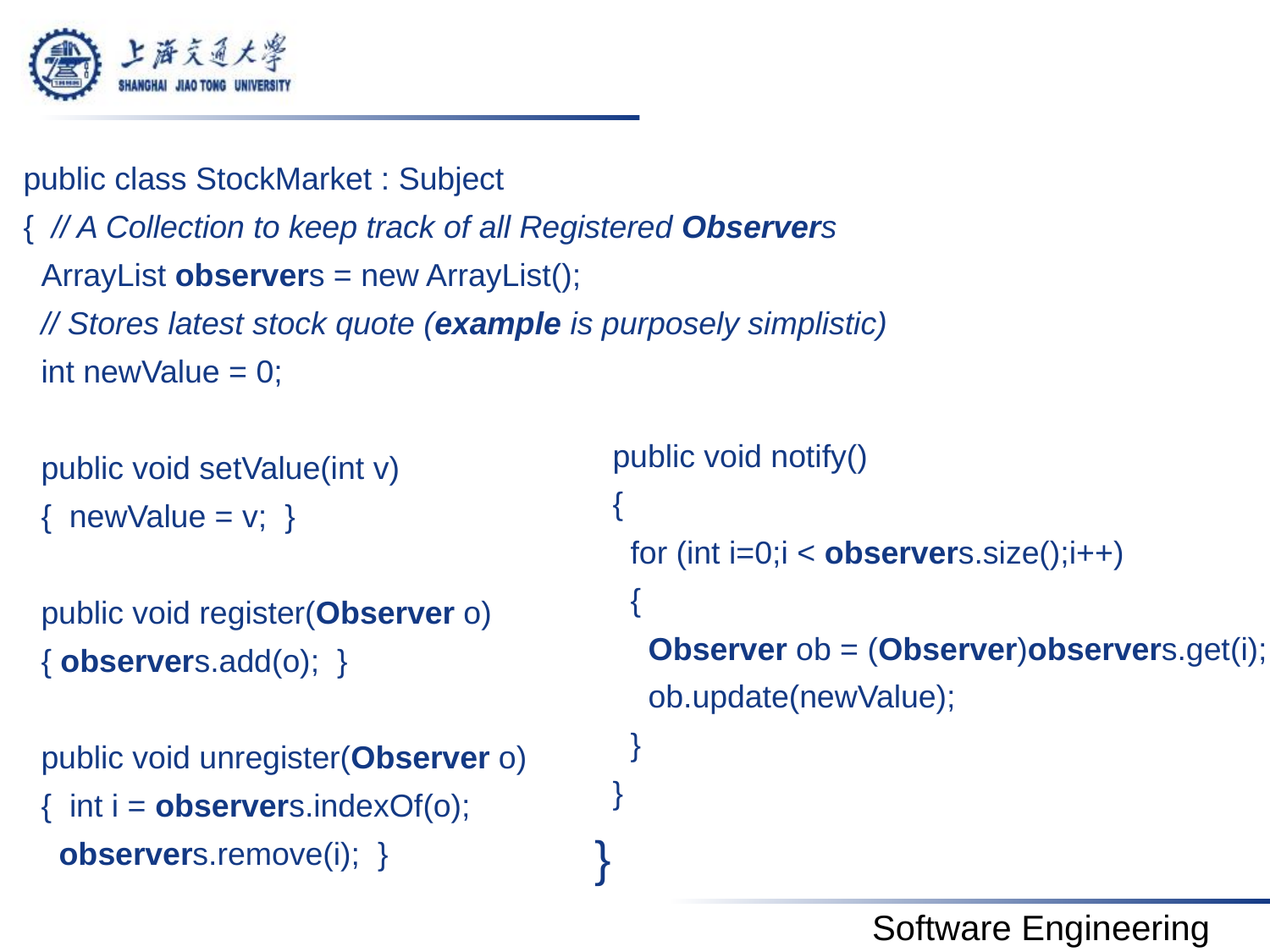

#
public class StockMarket : Subject
{  // A Collection to keep track of all Registered Observers
  ArrayList observers = new ArrayList();
  // Stores latest stock quote (example is purposely simplistic)
  int newValue = 0;

  public void setValue(int v)
  {  newValue = v;  }

  public void register(Observer o)
  { observers.add(o);  }

  public void unregister(Observer o)
  {  int i = observers.indexOf(o);
    observers.remove(i);  }

  public void notify()
  {
    for (int i=0;i < observers.size();i++)
    {
      Observer ob = (Observer)observers.get(i);
      ob.update(newValue);
    }
  }
}